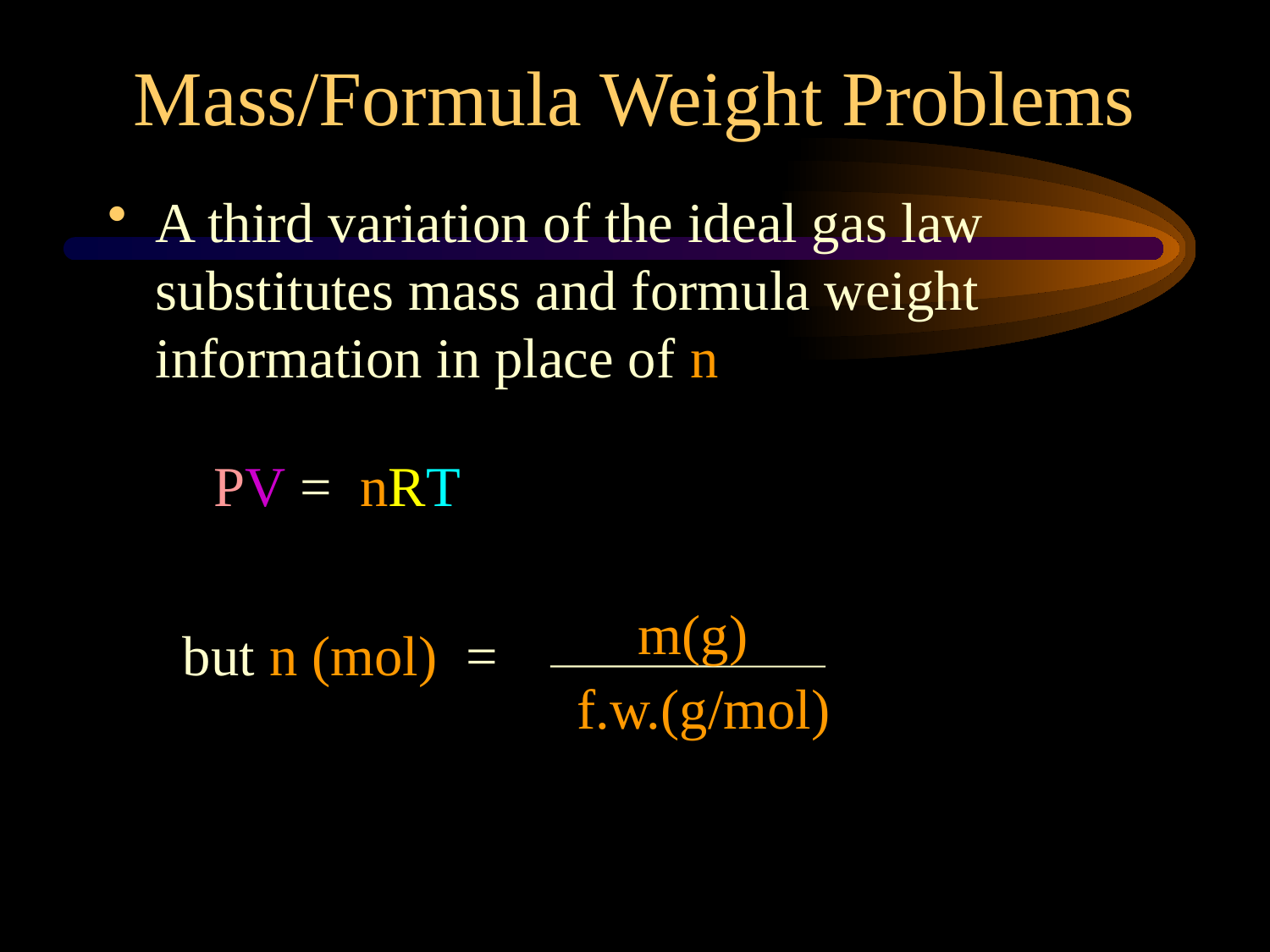

Mass/Formula Weight Problems
A third variation of the ideal gas law substitutes mass and formula weight information in place of n
PV =  nRT
m(g)
but n (mol)  =
f.w.(g/mol)